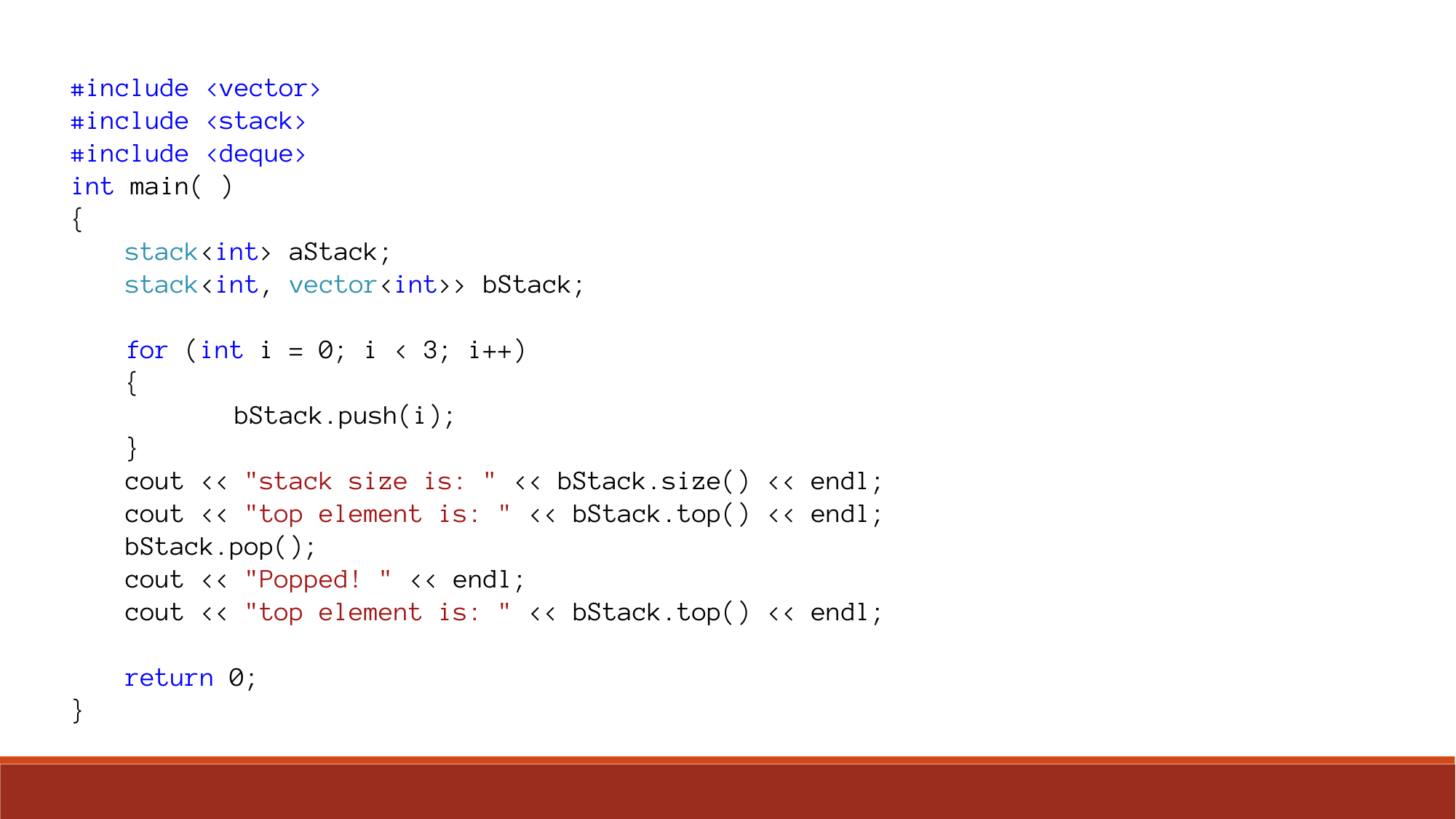

#include <vector>
#include <stack>
#include <deque>
int main( )
{
stack<int> aStack;
stack<int, vector<int>> bStack;

for (int i = 0; i < 3; i++)
{
	bStack.push(i);
}
cout << "stack size is: " << bStack.size() << endl;
cout << "top element is: " << bStack.top() << endl;
bStack.pop();
cout << "Popped! " << endl;
cout << "top element is: " << bStack.top() << endl;

return 0;
}